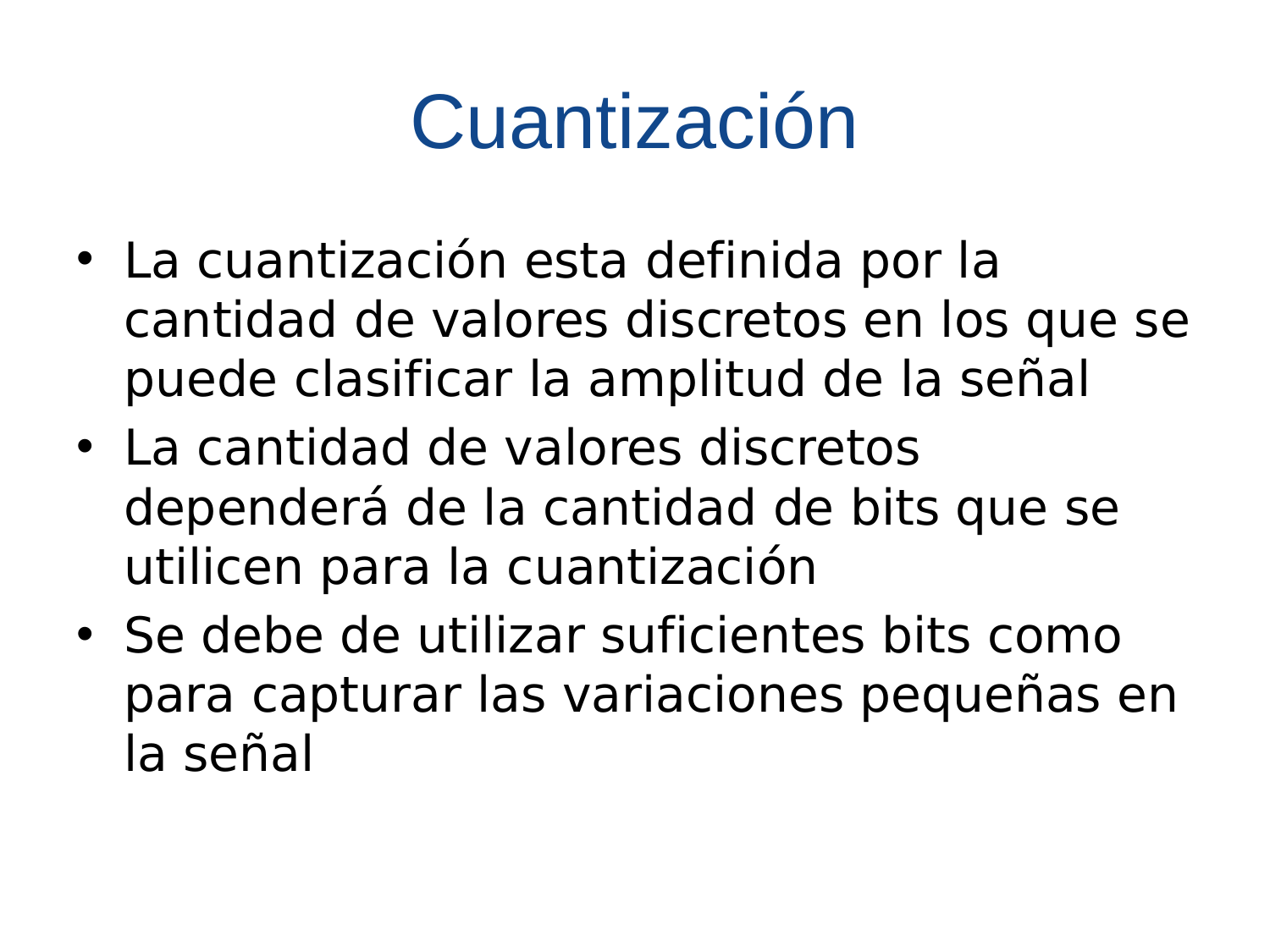

# Cuantización
La cuantización esta definida por la cantidad de valores discretos en los que se puede clasificar la amplitud de la señal
La cantidad de valores discretos dependerá de la cantidad de bits que se utilicen para la cuantización
Se debe de utilizar suficientes bits como para capturar las variaciones pequeñas en la señal